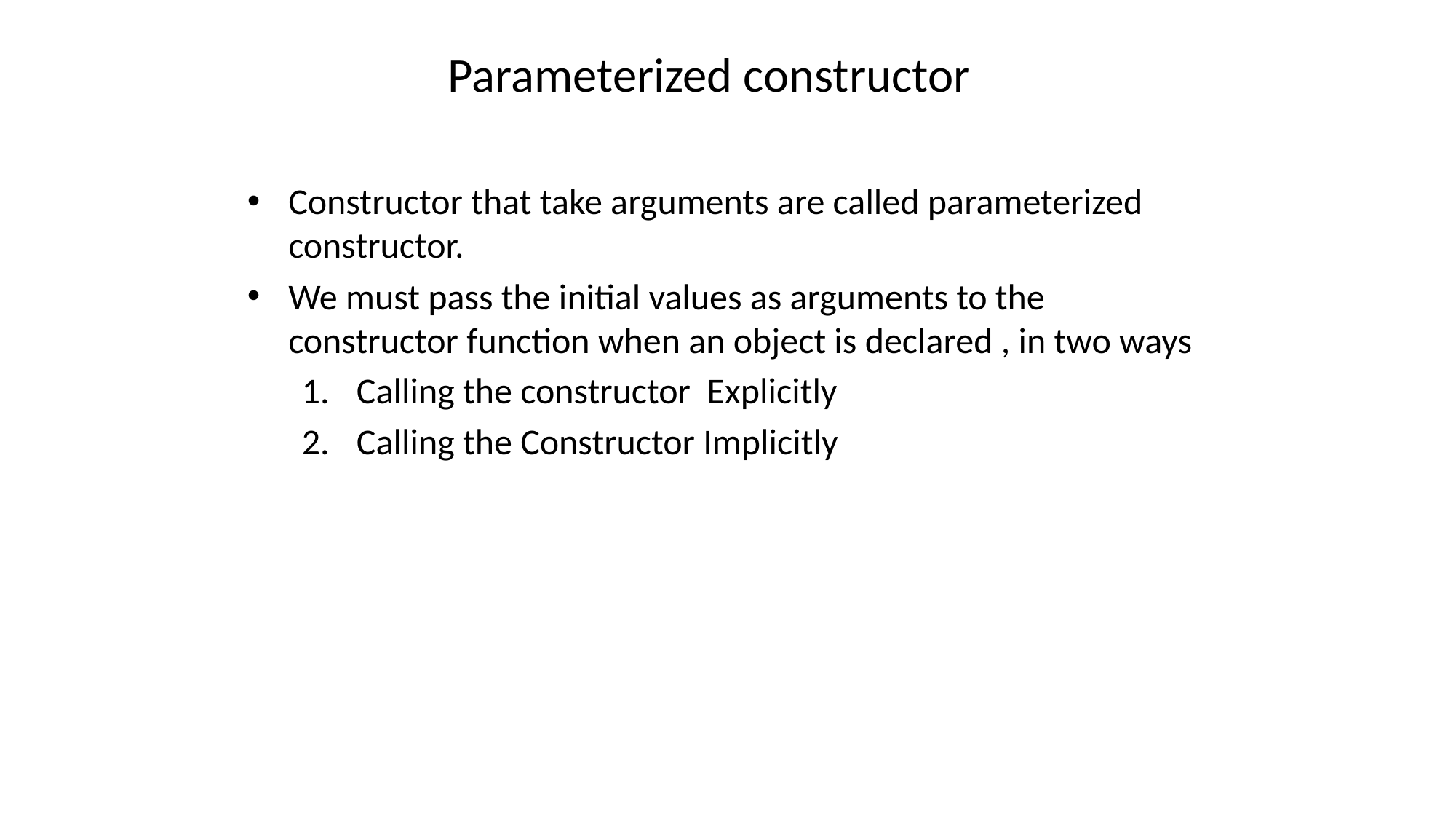

# Parameterized constructor
Constructor that take arguments are called parameterized constructor.
We must pass the initial values as arguments to the constructor function when an object is declared , in two ways
Calling the constructor  Explicitly
Calling the Constructor Implicitly